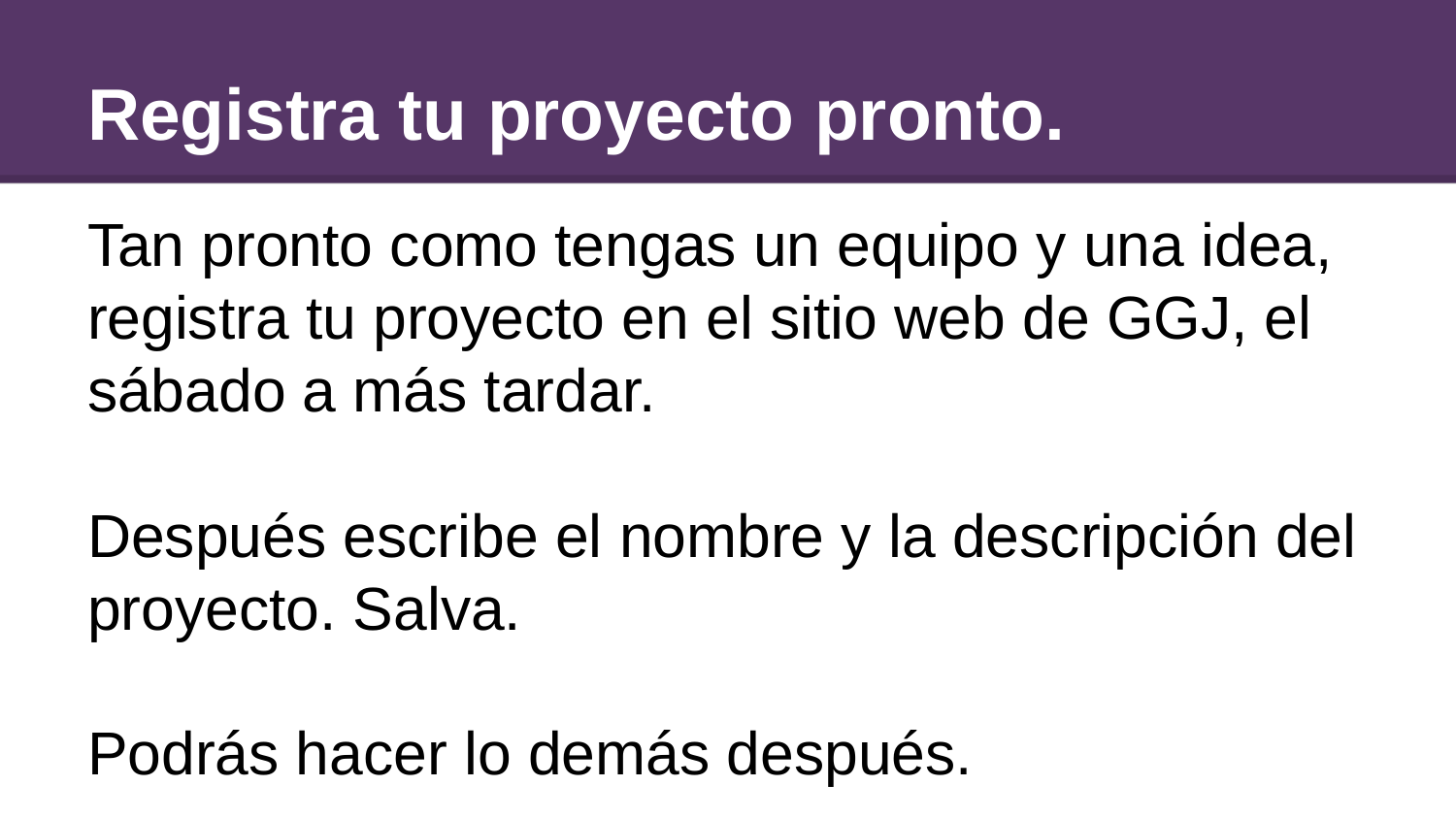

# Registra tu proyecto pronto.
Tan pronto como tengas un equipo y una idea, registra tu proyecto en el sitio web de GGJ, el sábado a más tardar.

Después escribe el nombre y la descripción del proyecto. Salva.

Podrás hacer lo demás después.